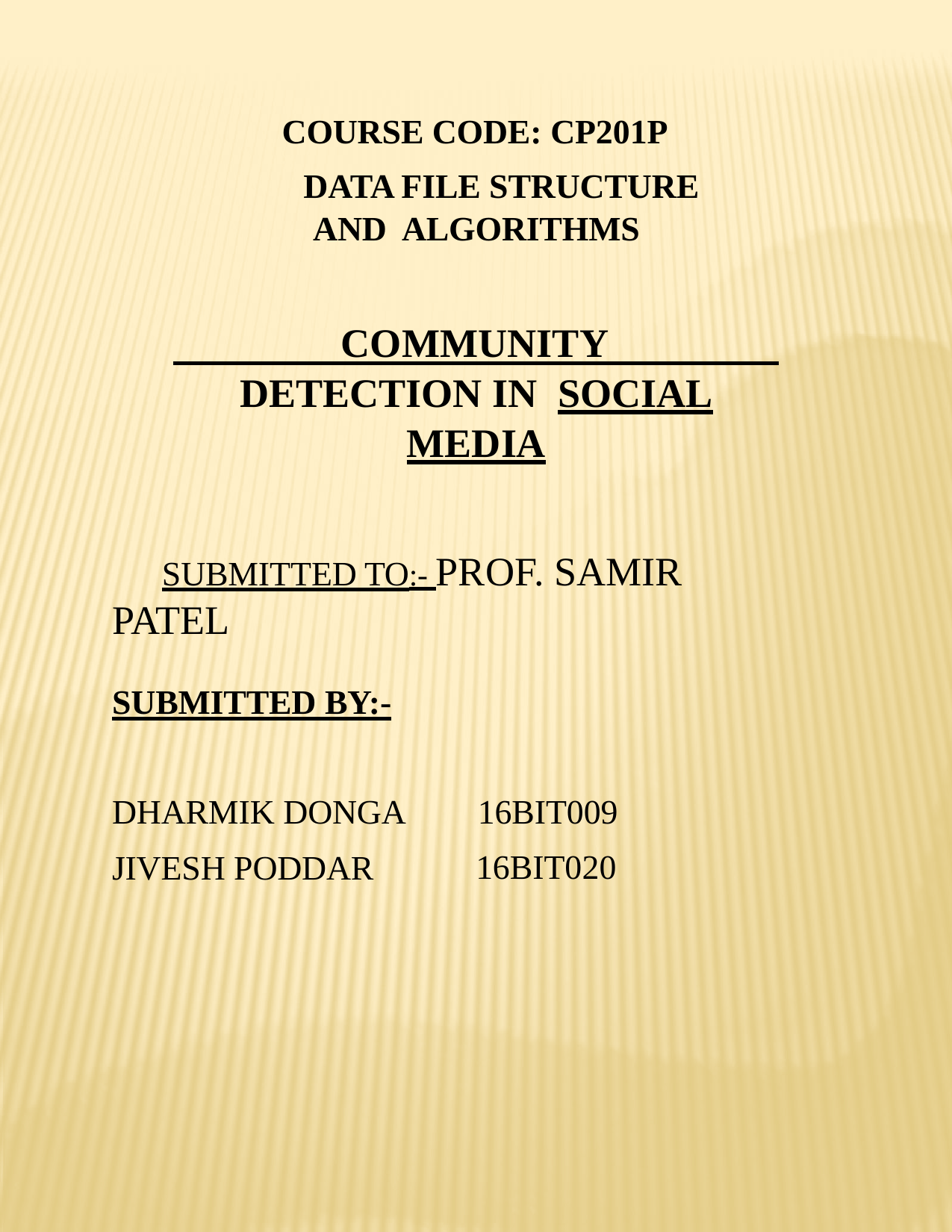

COURSE CODE: CP201P
DATA FILE STRUCTURE AND  ALGORITHMS

COMMUNITY	DETECTION IN  SOCIAL MEDIA

SUBMITTED TO:- PROF. SAMIR PATEL

SUBMITTED BY:-
DHARMIK DONGA
JIVESH PODDAR
16BIT009
16BIT020